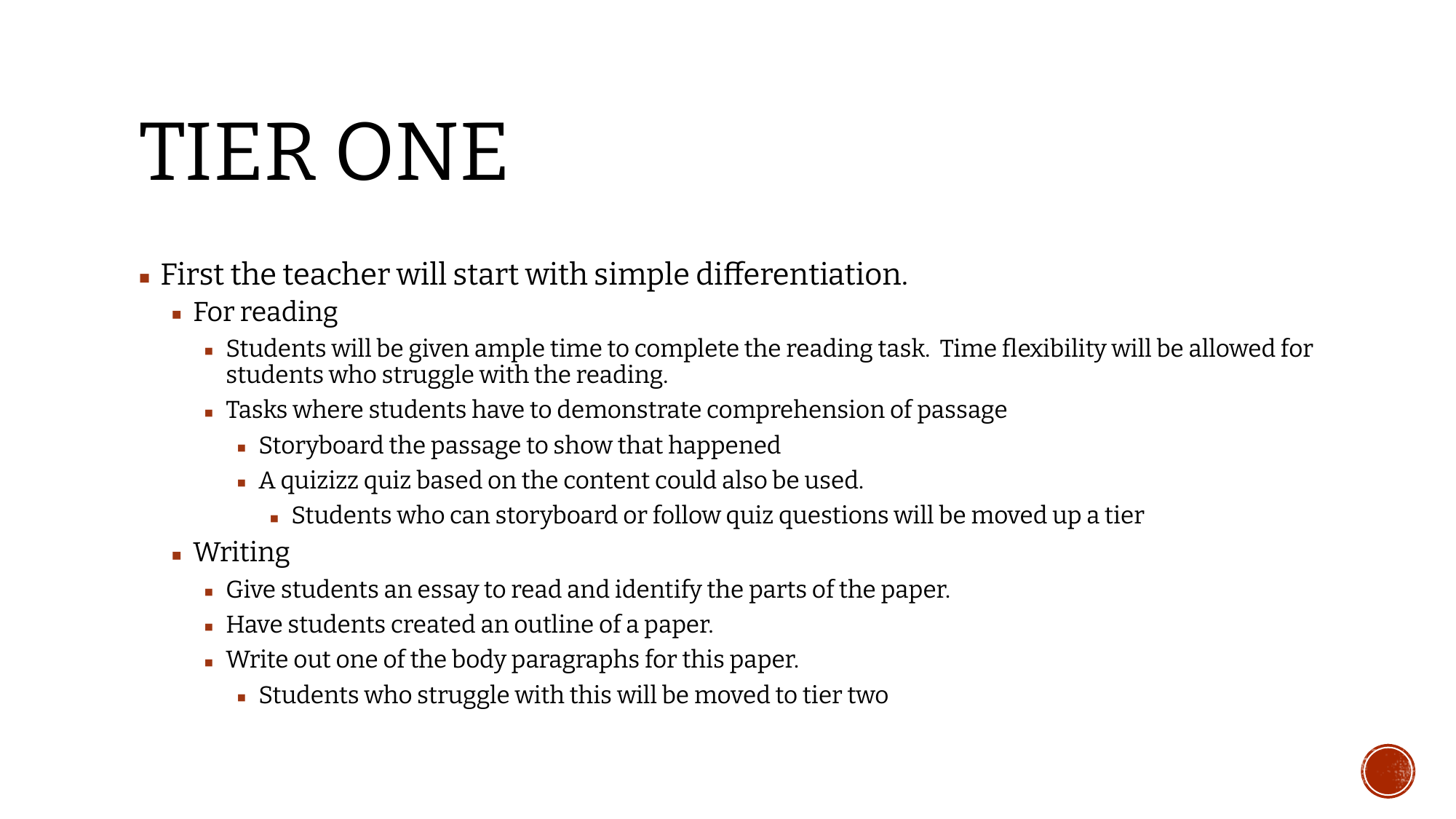

# TIER ONE
First the teacher will start with simple differentiation.
For reading
Students will be given ample time to complete the reading task.  Time flexibility will be allowed for students who struggle with the reading.
Tasks where students have to demonstrate comprehension of passage
Storyboard the passage to show that happened
A quizizz quiz based on the content could also be used.
Students who can storyboard or follow quiz questions will be moved up a tier
Writing
Give students an essay to read and identify the parts of the paper.
Have students created an outline of a paper.
Write out one of the body paragraphs for this paper.
Students who struggle with this will be moved to tier two